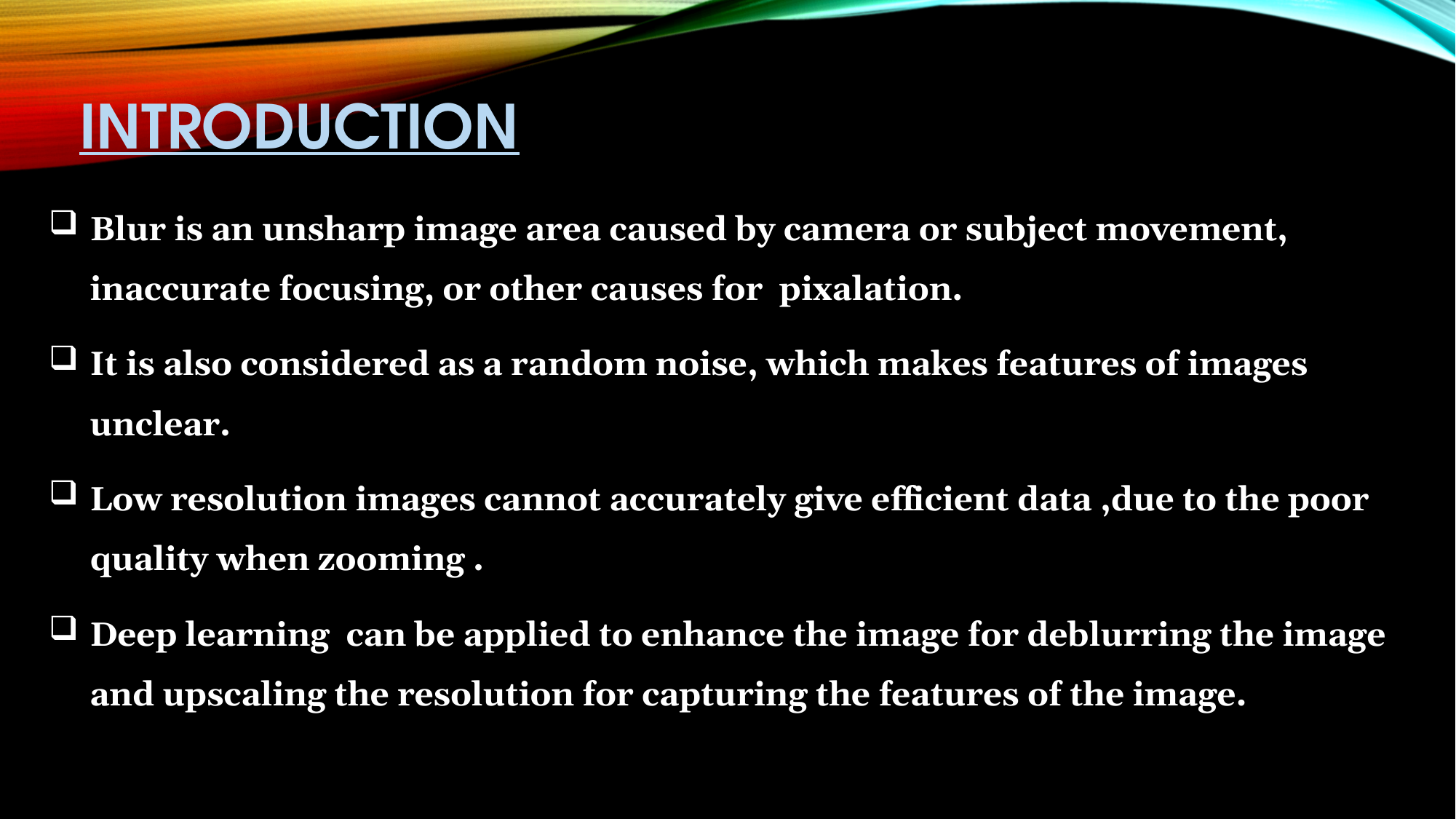

# introduction
Blur is an unsharp image area caused by camera or subject movement, inaccurate focusing, or other causes for  pixalation.
It is also considered as a random noise, which makes features of images unclear.
Low resolution images cannot accurately give efficient data ,due to the poor quality when zooming .
Deep learning  can be applied to enhance the image for deblurring the image and upscaling the resolution for capturing the features of the image.